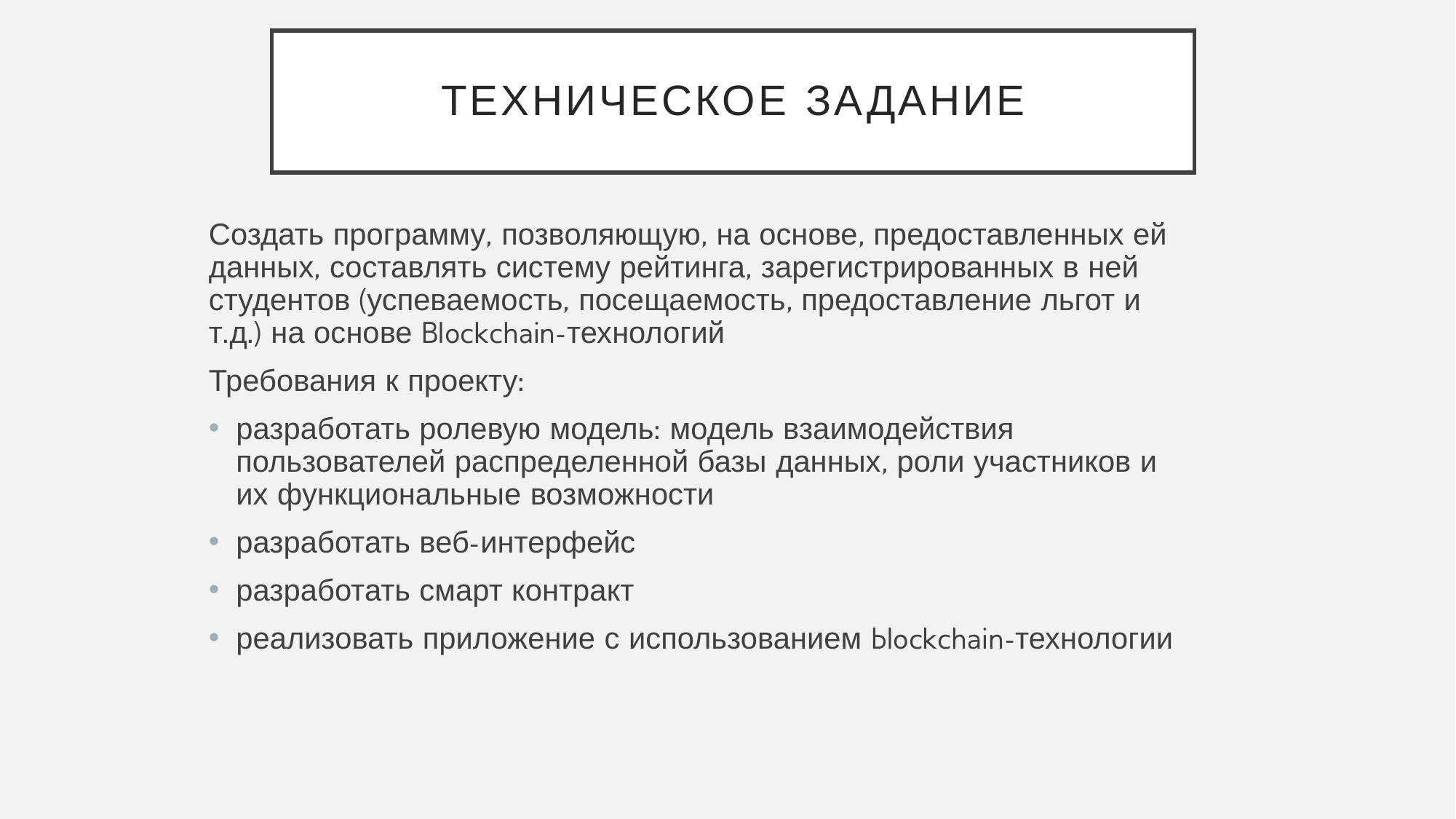

# Техническое задание
Создать программу, позволяющую, на основе, предоставленных ей данных, составлять систему рейтинга, зарегистрированных в ней студентов (успеваемость, посещаемость, предоставление льгот и т.д.) на основе Blockchain-технологий
Требования к проекту:
разработать ролевую модель: модель взаимодействия пользователей распределенной базы данных, роли участников и их функциональные возможности
разработать веб-интерфейс
разработать смарт контракт
реализовать приложение с использованием blockchain-технологии